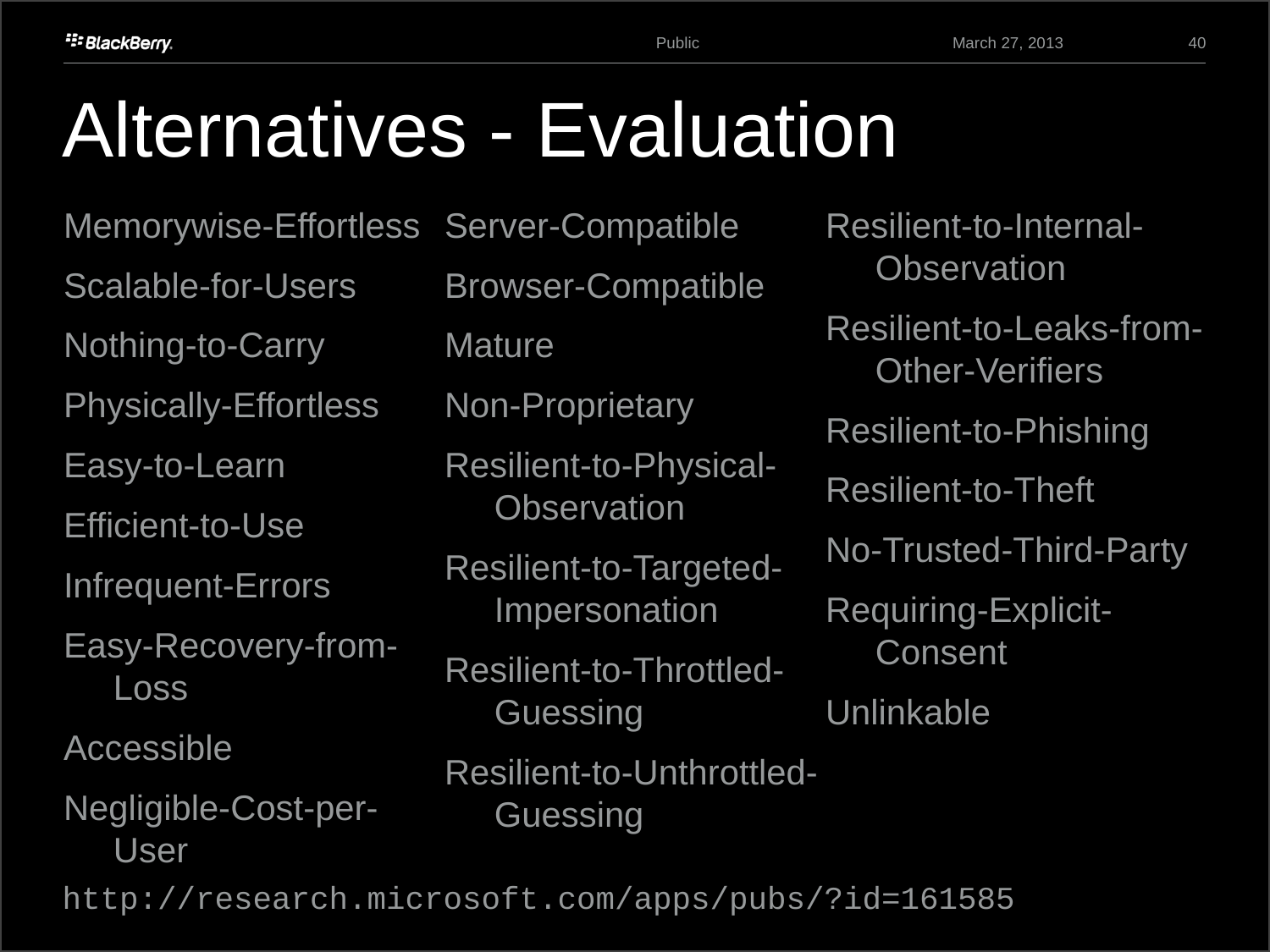

40
March 27, 2013
# Alternatives - Evaluation
Memorywise-Effortless
Scalable-for-Users
Nothing-to-Carry
Physically-Effortless
Easy-to-Learn
Efficient-to-Use
Infrequent-Errors
Easy-Recovery-from-Loss
Accessible
Negligible-Cost-per-User
Server-Compatible
Browser-Compatible
Mature
Non-Proprietary
Resilient-to-Physical-Observation
Resilient-to-Targeted-Impersonation
Resilient-to-Throttled-Guessing
Resilient-to-Unthrottled-Guessing
Resilient-to-Internal-Observation
Resilient-to-Leaks-from-Other-Verifiers
Resilient-to-Phishing
Resilient-to-Theft
No-Trusted-Third-Party
Requiring-Explicit-Consent
Unlinkable

http://research.microsoft.com/apps/pubs/?id=161585